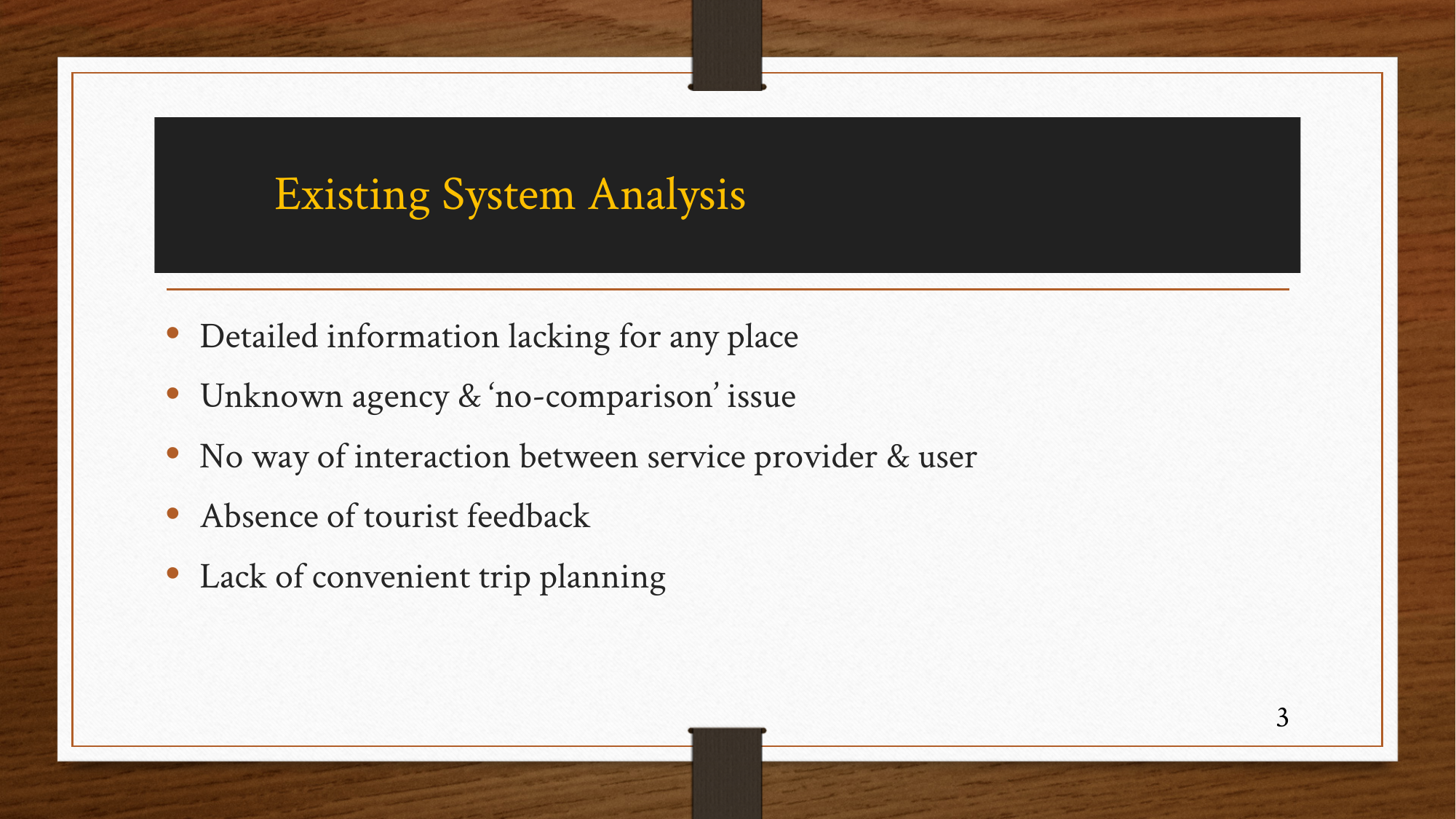

# Existing System Analysis
Detailed information lacking for any place
Unknown agency & ‘no-comparison’ issue
No way of interaction between service provider & user
Absence of tourist feedback
Lack of convenient trip planning

3